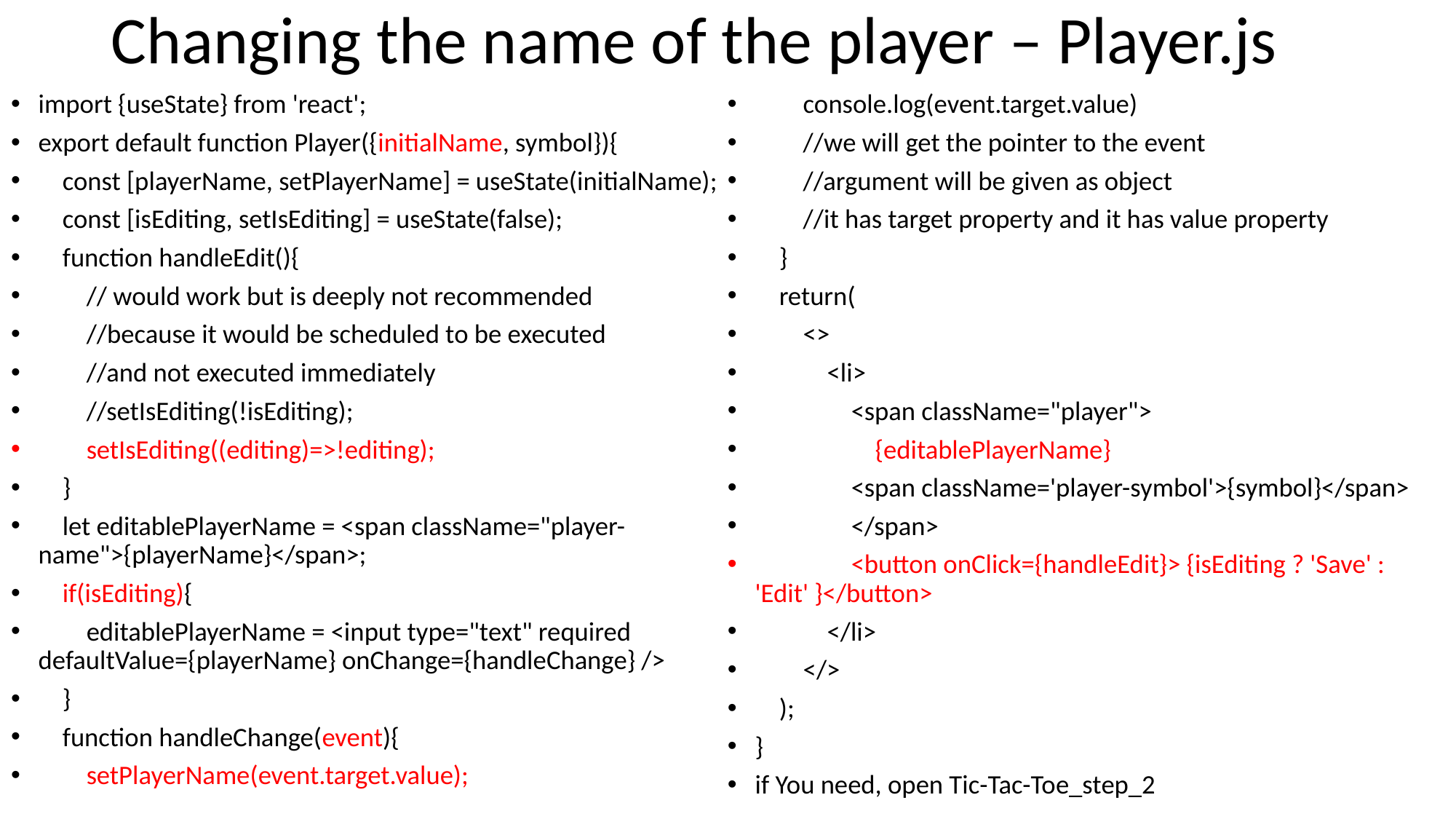

# Changing the name of the player – Player.js
import {useState} from 'react';
export default function Player({initialName, symbol}){
    const [playerName, setPlayerName] = useState(initialName);
    const [isEditing, setIsEditing] = useState(false);
    function handleEdit(){
        // would work but is deeply not recommended
        //because it would be scheduled to be executed
        //and not executed immediately
        //setIsEditing(!isEditing);
        setIsEditing((editing)=>!editing);
    }
    let editablePlayerName = <span className="player-name">{playerName}</span>;
    if(isEditing){
        editablePlayerName = <input type="text" required defaultValue={playerName} onChange={handleChange} />
    }
    function handleChange(event){
        setPlayerName(event.target.value);
        console.log(event.target.value)
        //we will get the pointer to the event
        //argument will be given as object
        //it has target property and it has value property
    }
    return(
        <>
            <li>
                <span className="player">
                    {editablePlayerName}
                <span className='player-symbol'>{symbol}</span>
                </span>
                <button onClick={handleEdit}> {isEditing ? 'Save' : 'Edit' }</button>
            </li>
        </>
    );
}
if You need, open Tic-Tac-Toe_step_2